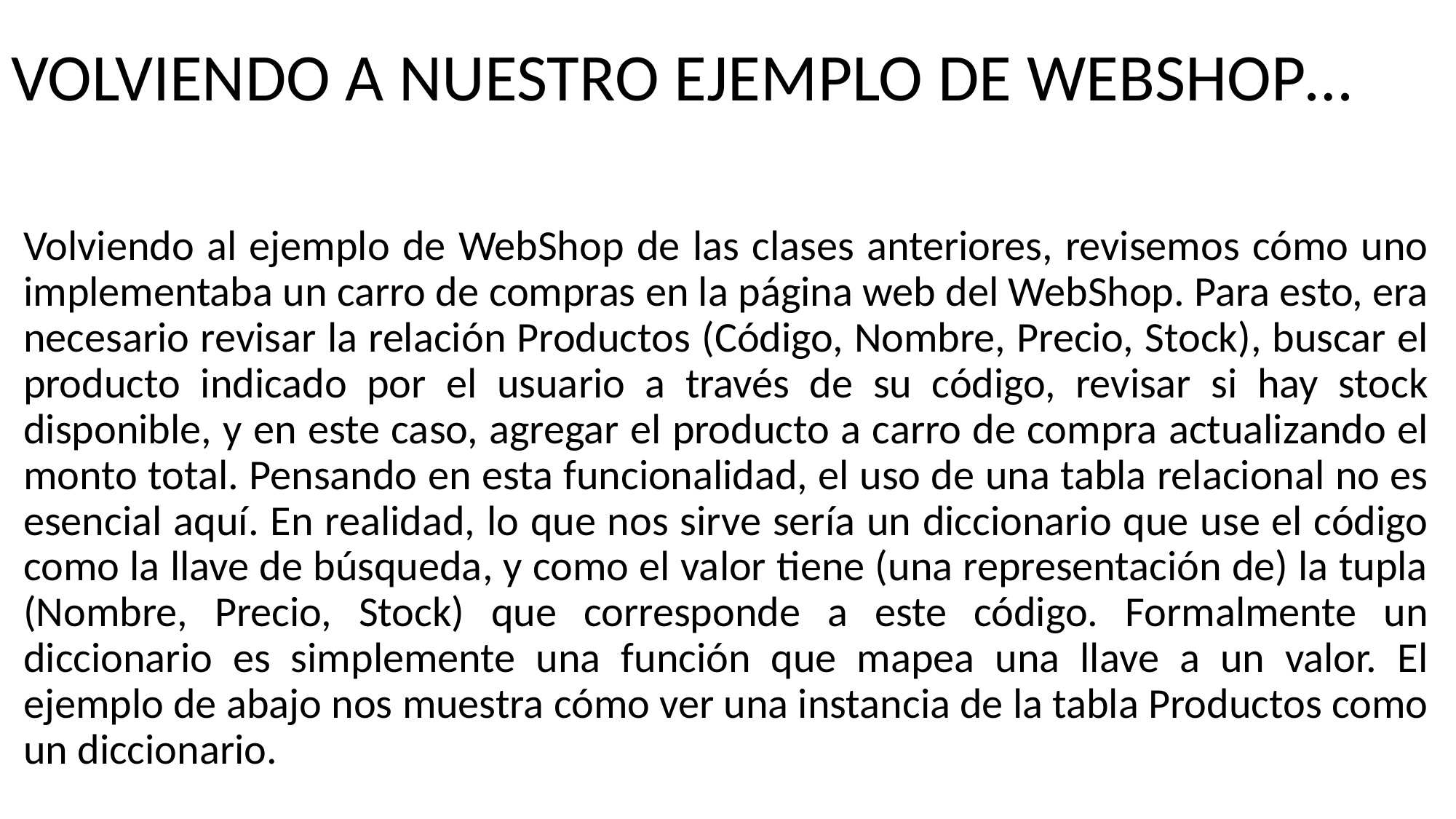

# VOLVIENDO A NUESTRO EJEMPLO DE WEBSHOP…
Volviendo al ejemplo de WebShop de las clases anteriores, revisemos cómo uno implementaba un carro de compras en la página web del WebShop. Para esto, era necesario revisar la relación Productos (Código, Nombre, Precio, Stock), buscar el producto indicado por el usuario a través de su código, revisar si hay stock disponible, y en este caso, agregar el producto a carro de compra actualizando el monto total. Pensando en esta funcionalidad, el uso de una tabla relacional no es esencial aquí. En realidad, lo que nos sirve sería un diccionario que use el código como la llave de búsqueda, y como el valor tiene (una representación de) la tupla (Nombre, Precio, Stock) que corresponde a este código. Formalmente un diccionario es simplemente una función que mapea una llave a un valor. El ejemplo de abajo nos muestra cómo ver una instancia de la tabla Productos como un diccionario.